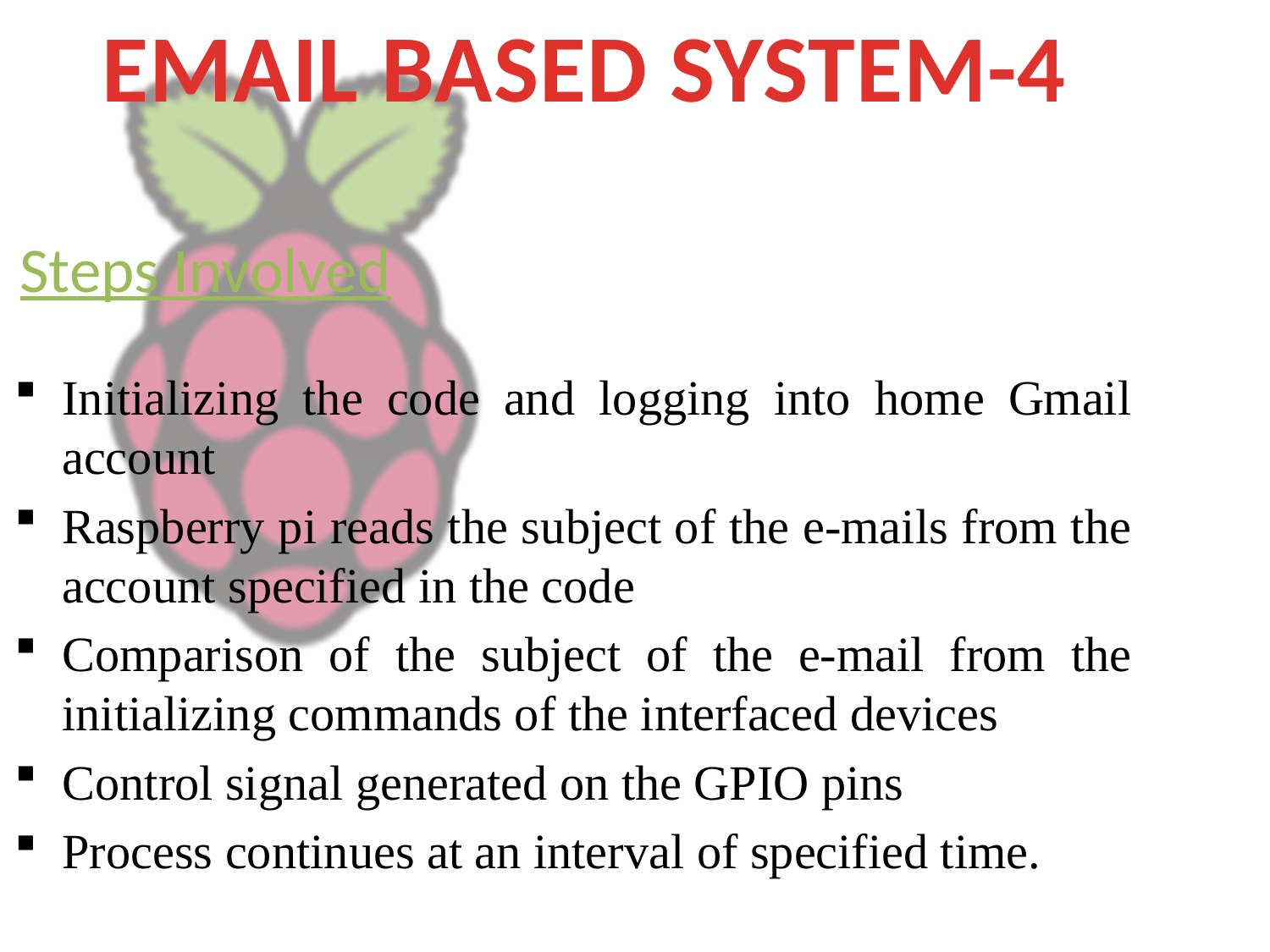

EMAIL BASED SYSTEM-4
Steps Involved
Initializing the code and logging into home Gmail account
Raspberry pi reads the subject of the e-mails from the account specified in the code
Comparison of the subject of the e-mail from the initializing commands of the interfaced devices
Control signal generated on the GPIO pins
Process continues at an interval of specified time.